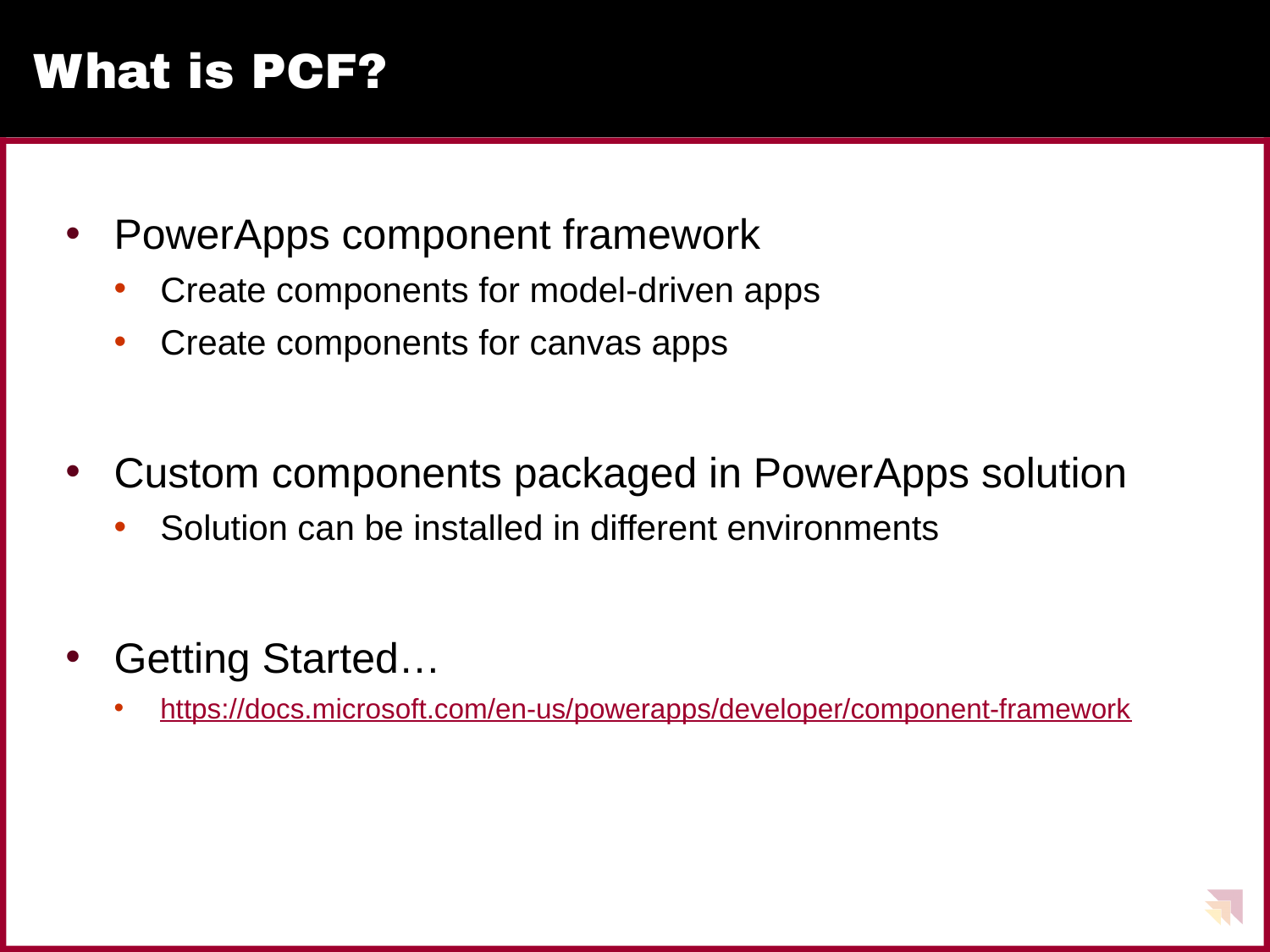

# What is PCF?
PowerApps component framework
Create components for model-driven apps
Create components for canvas apps

Custom components packaged in PowerApps solution
Solution can be installed in different environments

Getting Started…
https://docs.microsoft.com/en-us/powerapps/developer/component-framework